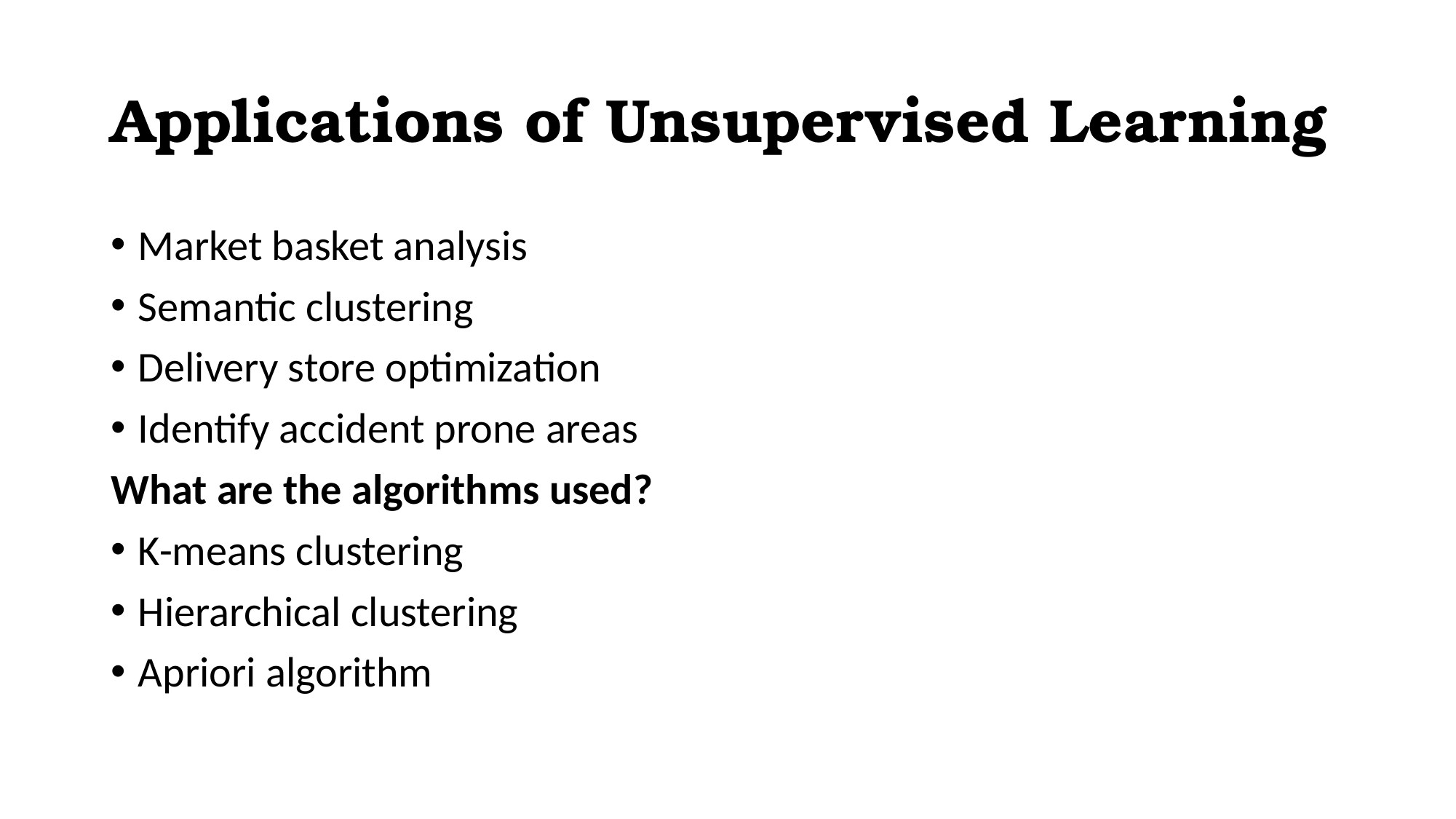

# Applications of Unsupervised Learning
Market basket analysis
Semantic clustering
Delivery store optimization
Identify accident prone areas
What are the algorithms used?
K-means clustering
Hierarchical clustering
Apriori algorithm